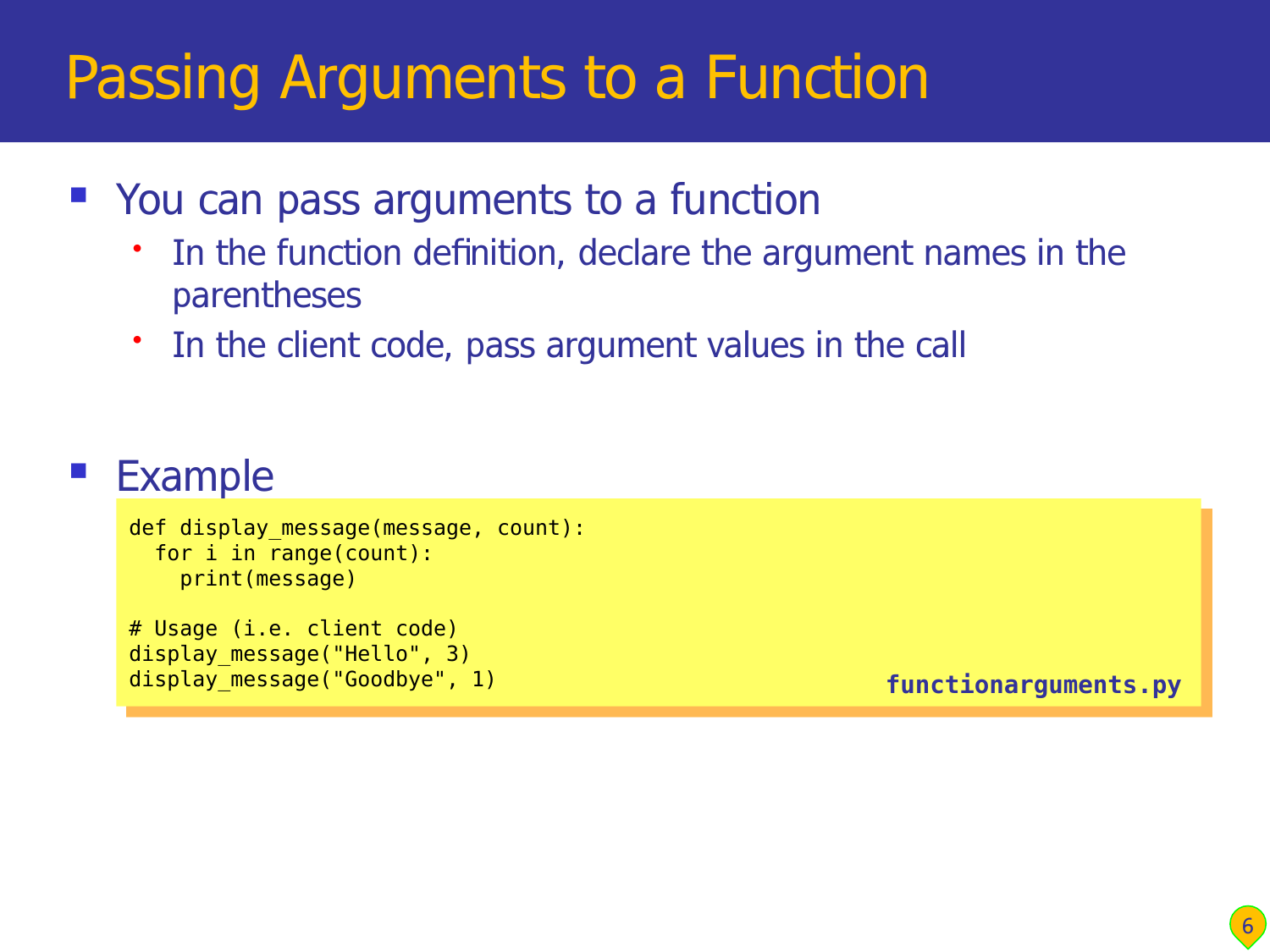

# Passing Arguments to a Function
You can pass arguments to a function
In the function definition, declare the argument names in the parentheses
In the client code, pass argument values in the call

Example
def display_message(message, count):
  for i in range(count):
    print(message)

# Usage (i.e. client code)
display_message("Hello", 3)
display_message("Goodbye", 1)
functionarguments.py
6